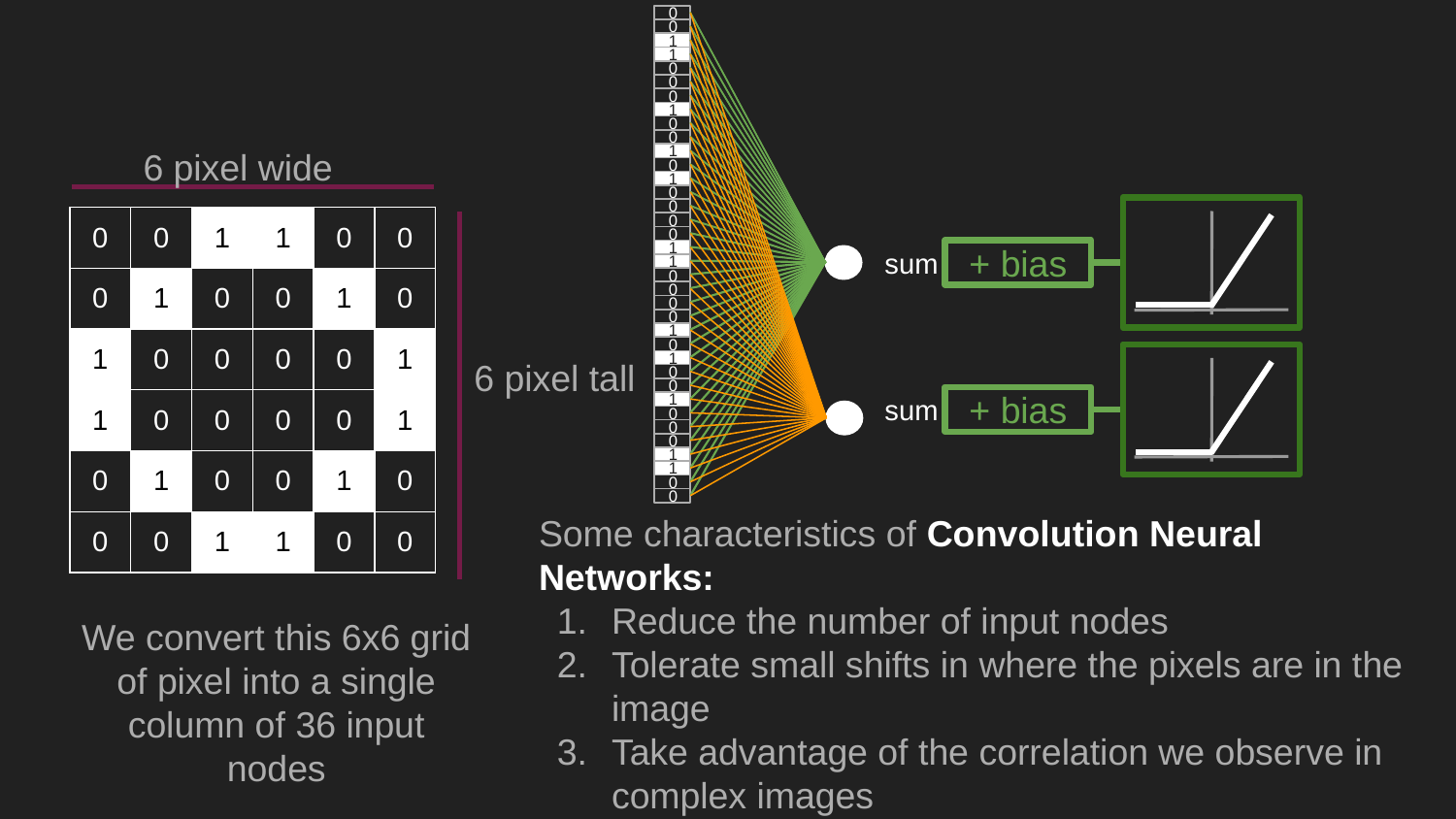

0
0
1
1
0
0
0
1
0
0
1
0
1
0
0
0
0
1
1
0
0
0
0
1
0
1
0
0
1
0
0
0
1
1
0
0
6 pixel wide

| 0 | 0 | 1 | 1 | 0 | 0 |
| --- | --- | --- | --- | --- | --- |
| 0 | 1 | 0 | 0 | 1 | 0 |
| 1 | 0 | 0 | 0 | 0 | 1 |
| 1 | 0 | 0 | 0 | 0 | 1 |
| 0 | 1 | 0 | 0 | 1 | 0 |
| 0 | 0 | 1 | 1 | 0 | 0 |
sum
+ bias

6 pixel tall

sum
+ bias

Some characteristics of Convolution Neural Networks:
Reduce the number of input nodes
Tolerate small shifts in where the pixels are in the image
Take advantage of the correlation we observe in complex images
We convert this 6x6 grid of pixel into a single column of 36 input nodes